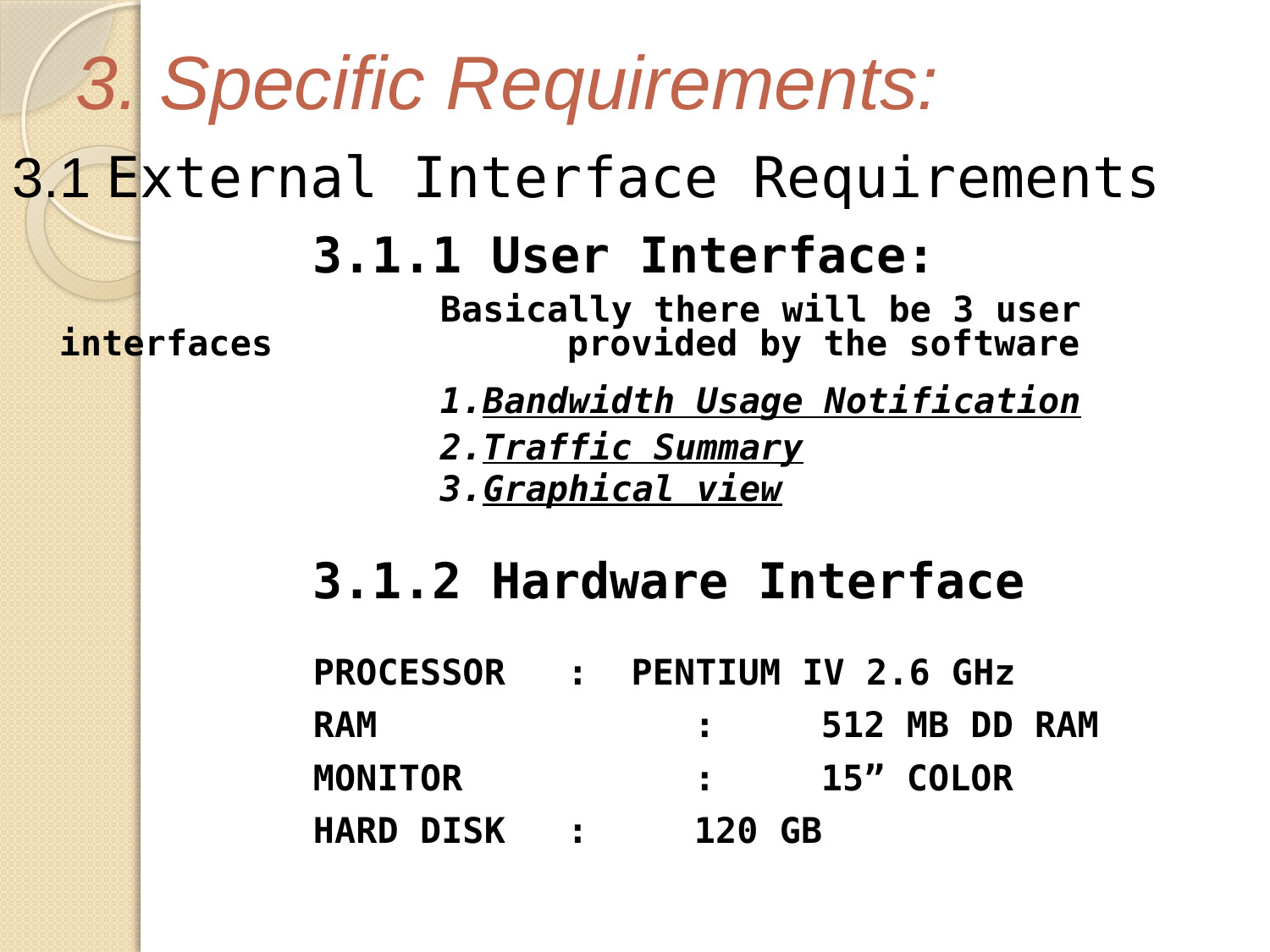

3. Specific Requirements:
3.1 External Interface Requirements
			3.1.1 User Interface:
 				Basically there will be 3 user interfaces 			provided by the software
  				1.Bandwidth Usage Notification
 				2.Traffic Summary
 				3.Graphical view

			3.1.2 Hardware Interface

    		PROCESSOR	:  PENTIUM IV 2.6 GHz
    		RAM			:	512 MB DD RAM
    		MONITOR		:	15” COLOR
    		HARD DISK 	:	120 GB